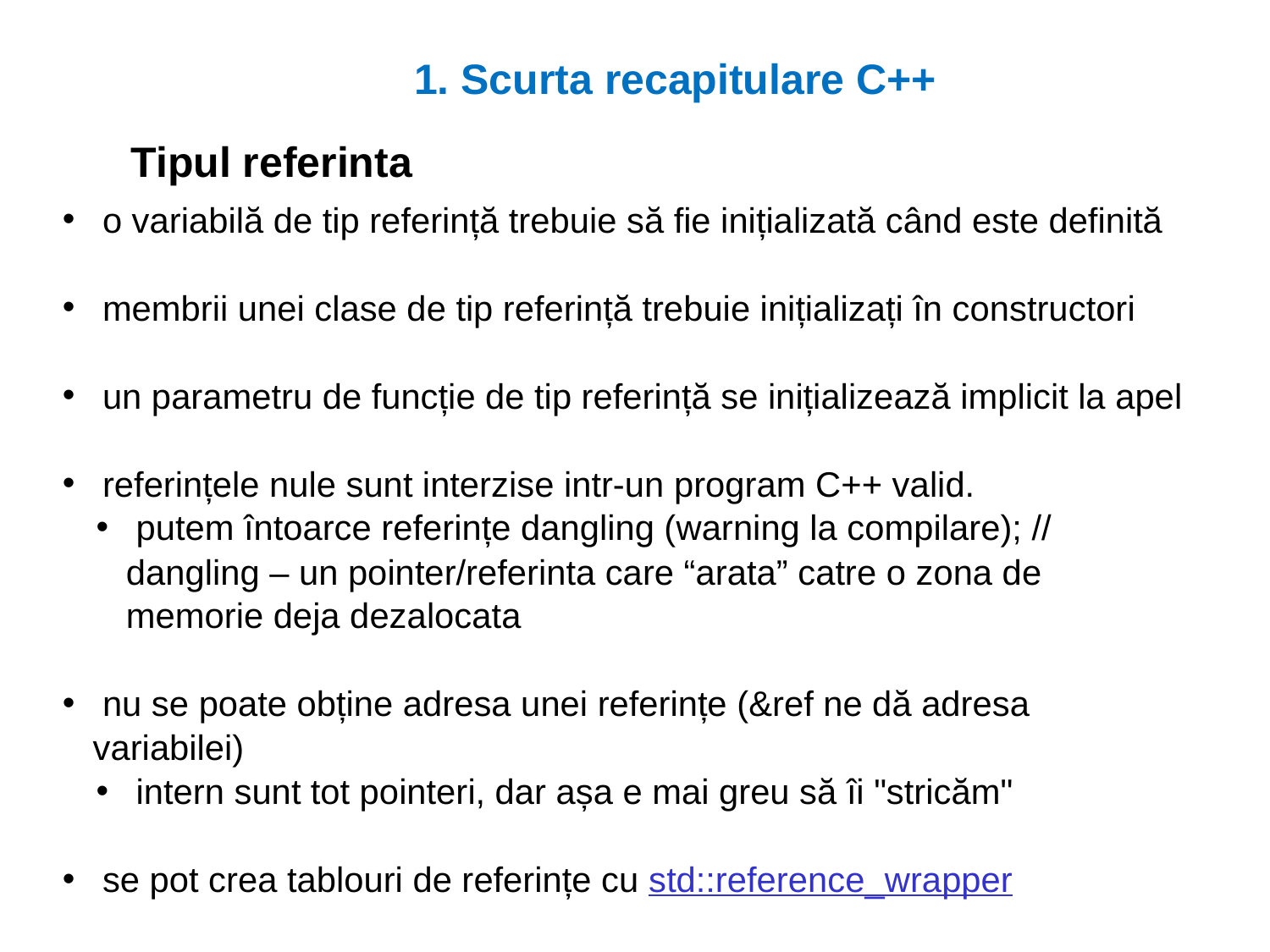

1. Scurta recapitulare C++
Tipul referinta
 o variabilă de tip referință trebuie să fie inițializată când este definită

 membrii unei clase de tip referință trebuie inițializați în constructori

 un parametru de funcție de tip referință se inițializează implicit la apel

 referințele nule sunt interzise intr-un program C++ valid.
 putem întoarce referințe dangling (warning la compilare); // dangling – un pointer/referinta care “arata” catre o zona de memorie deja dezalocata

 nu se poate obține adresa unei referințe (&ref ne dă adresa variabilei)
 intern sunt tot pointeri, dar așa e mai greu să îi "stricăm"

 se pot crea tablouri de referințe cu std::reference_wrapper